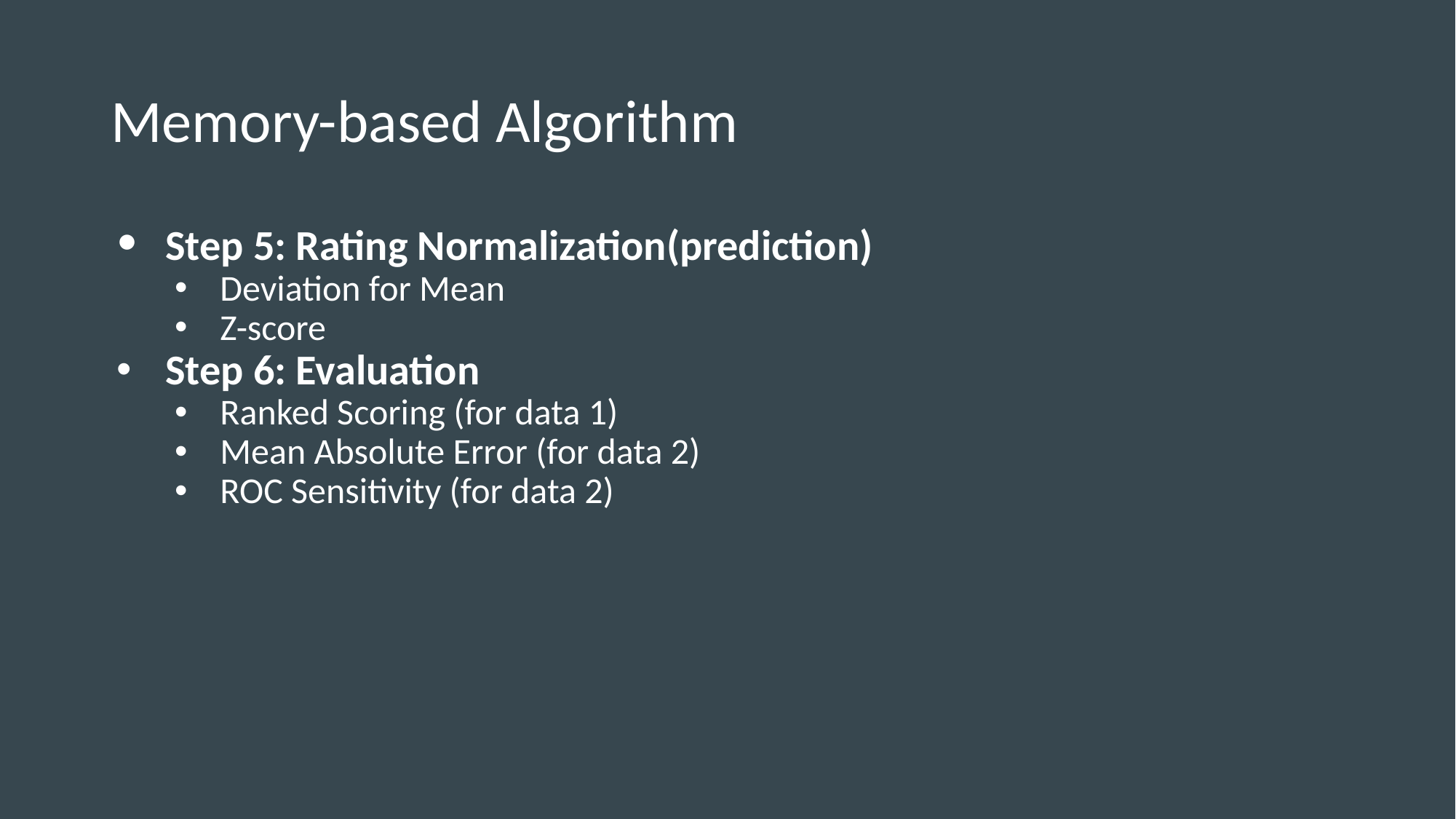

# Memory-based Algorithm
Step 5: Rating Normalization(prediction)
Deviation for Mean
Z-score
Step 6: Evaluation
Ranked Scoring (for data 1)
Mean Absolute Error (for data 2)
ROC Sensitivity (for data 2)